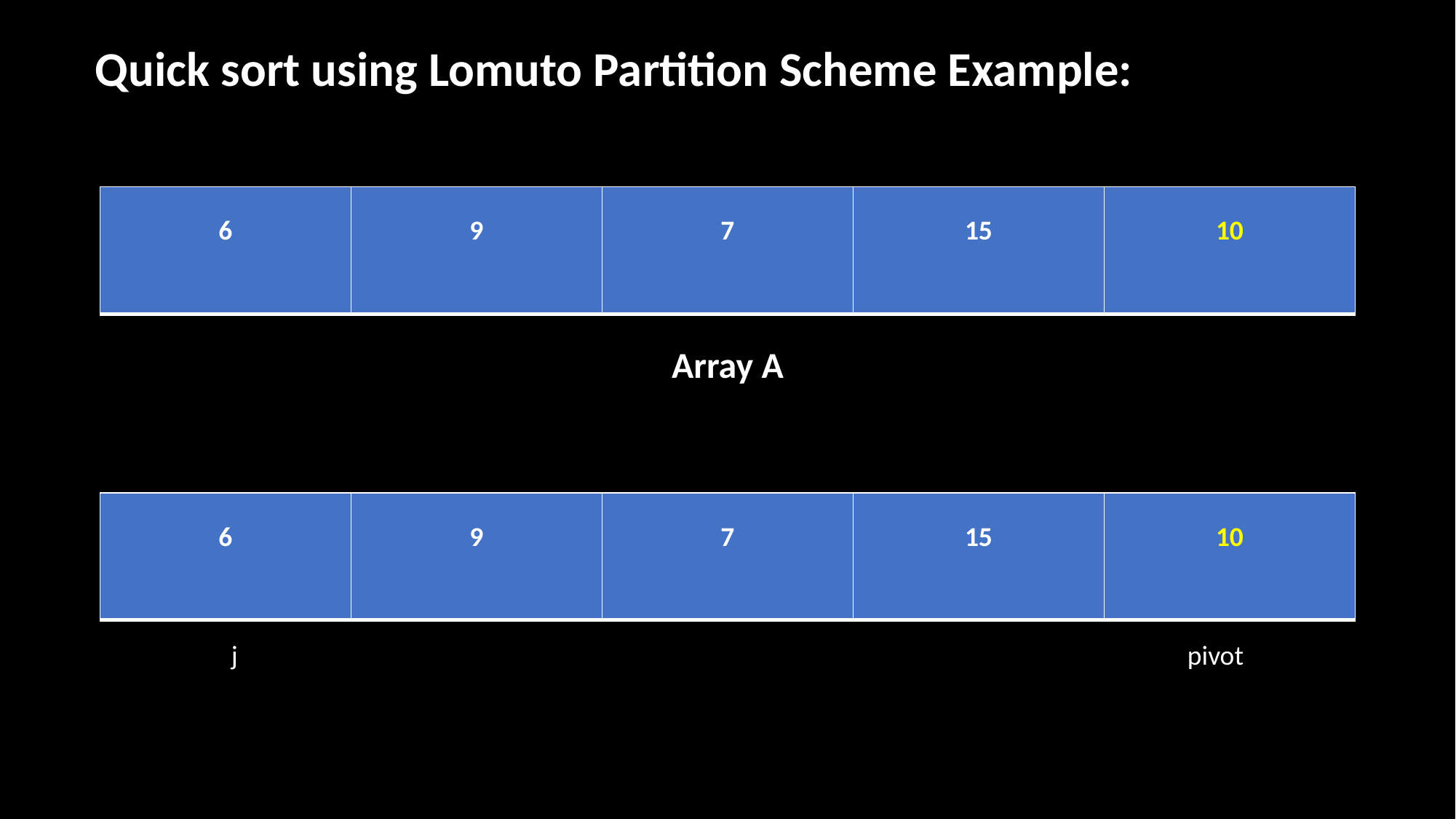

Quick sort using Lomuto Partition Scheme Example:

| 6 | 9 | 7 | 15 | 10 |
| --- | --- | --- | --- | --- |
Array A
| 6 | 9 | 7 | 15 | 10 |
| --- | --- | --- | --- | --- |
         j                                                                                                                                                          pivot